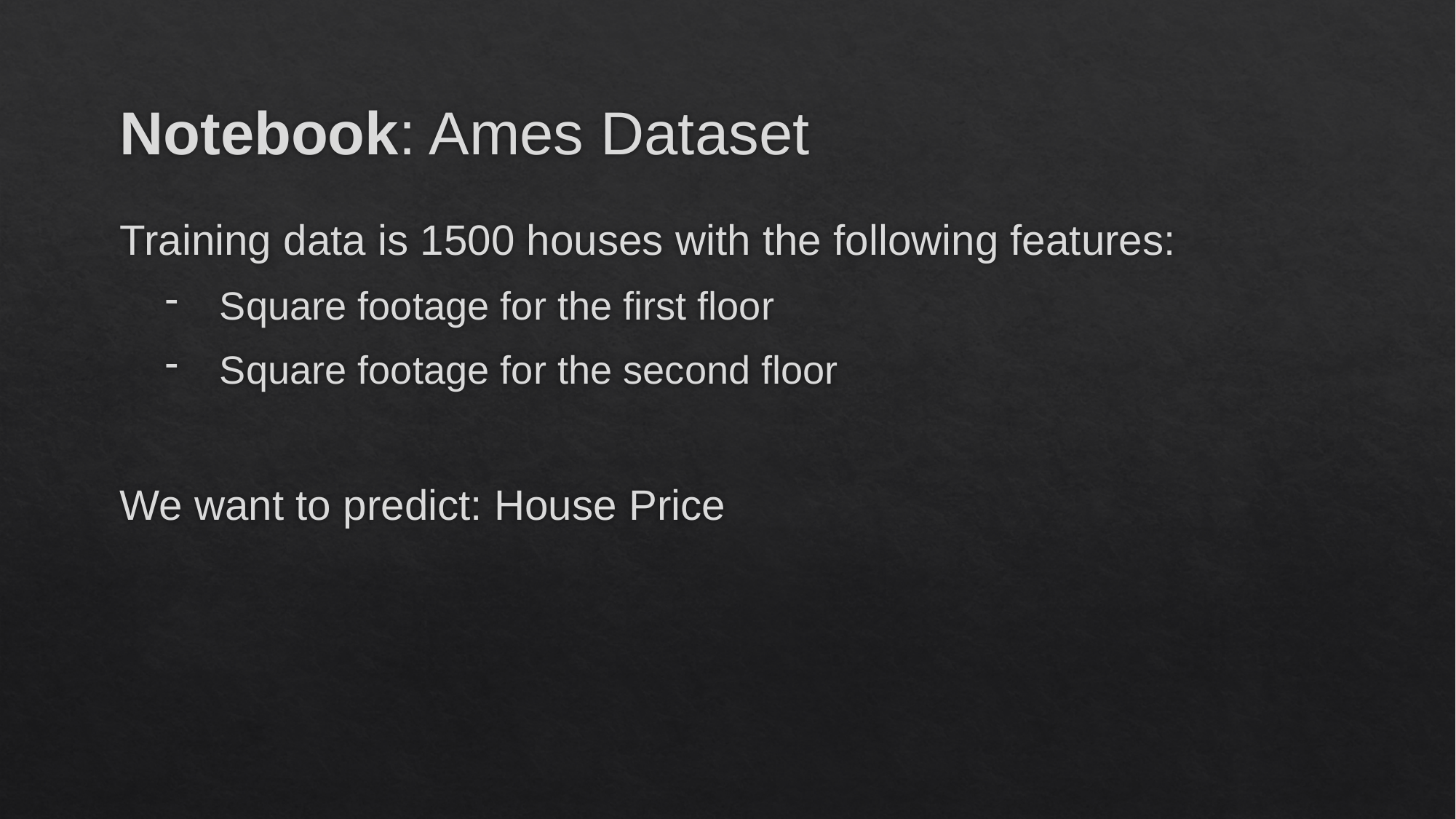

# Notebook: Ames Dataset
Training data is 1500 houses with the following features:
Square footage for the first floor
Square footage for the second floor

We want to predict: House Price